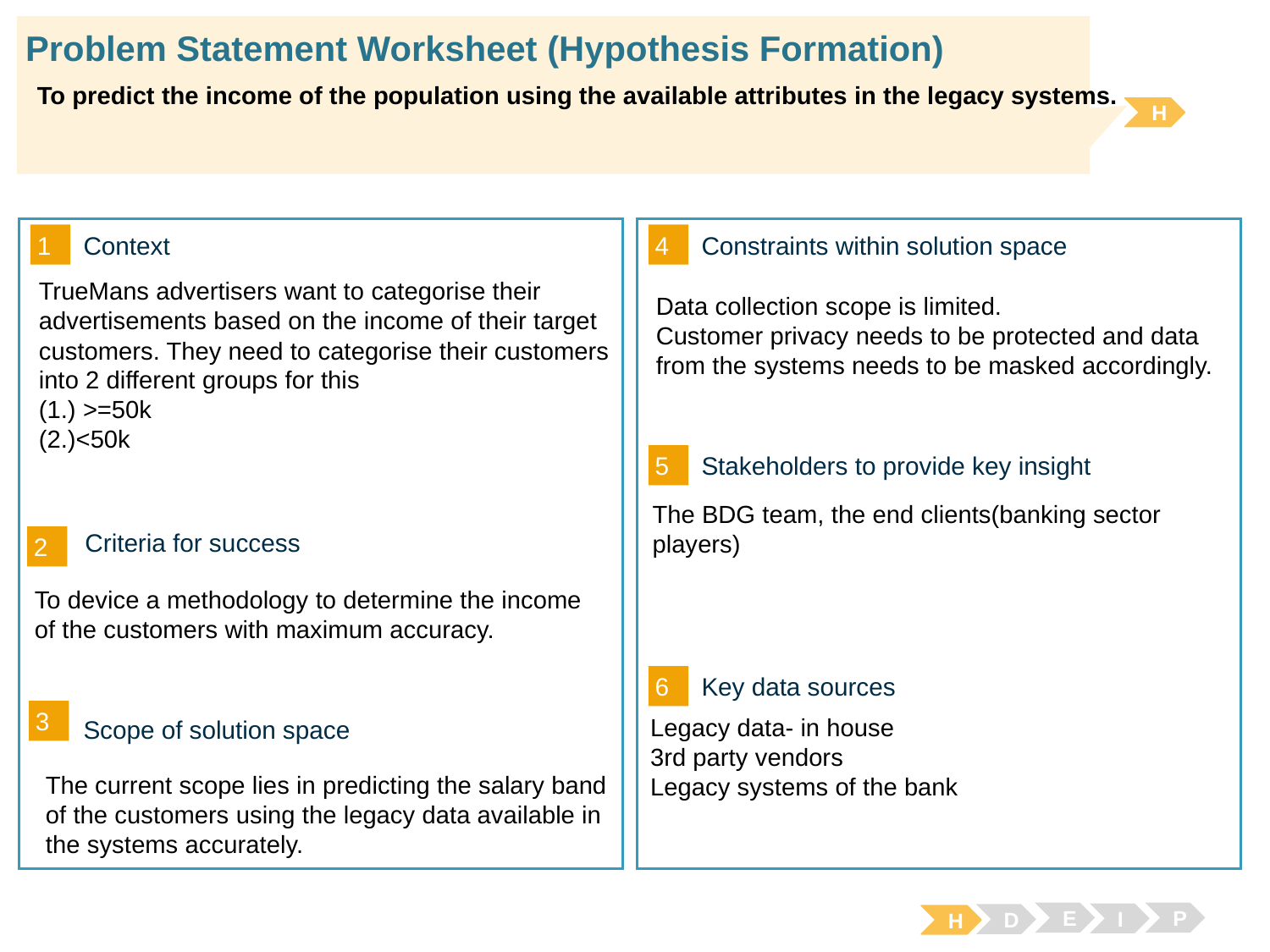

# Problem Statement Worksheet (Hypothesis Formation)
To predict the income of the population using the available attributes in the legacy systems.

H

1
4
Context
Constraints within solution space
TrueMans advertisers want to categorise their advertisements based on the income of their target customers. They need to categorise their customers into 2 different groups for this
(1.) >=50k
(2.)<50k
Data collection scope is limited.
Customer privacy needs to be protected and data from the systems needs to be masked accordingly.
5
Stakeholders to provide key insight
The BDG team, the end clients(banking sector players)
2
Criteria for success
To device a methodology to determine the income of the customers with maximum accuracy.
6
Key data sources
3
Legacy data- in house
3rd party vendors
Legacy systems of the bank
Scope of solution space
The current scope lies in predicting the salary band of the customers using the legacy data available in the systems accurately.
E
P
I
D
H